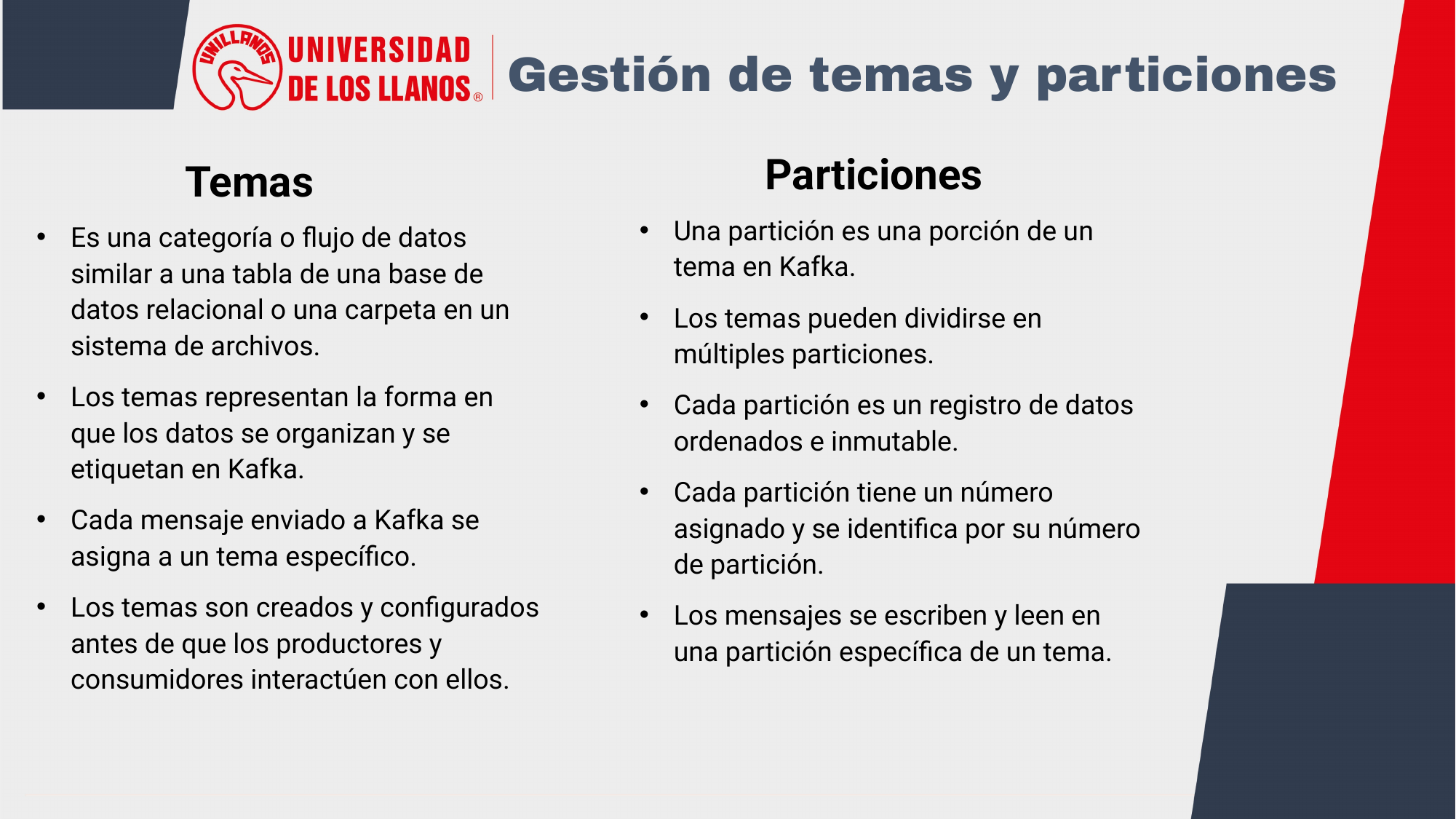

# Gestión de temas y particiones
Particiones
Temas
Una partición es una porción de un tema en Kafka.
Los temas pueden dividirse en múltiples particiones.
Cada partición es un registro de datos ordenados e inmutable.
Cada partición tiene un número asignado y se identifica por su número de partición.
Los mensajes se escriben y leen en una partición específica de un tema.
Es una categoría o flujo de datos similar a una tabla de una base de datos relacional o una carpeta en un sistema de archivos.
Los temas representan la forma en que los datos se organizan y se etiquetan en Kafka.
Cada mensaje enviado a Kafka se asigna a un tema específico.
Los temas son creados y configurados antes de que los productores y consumidores interactúen con ellos.